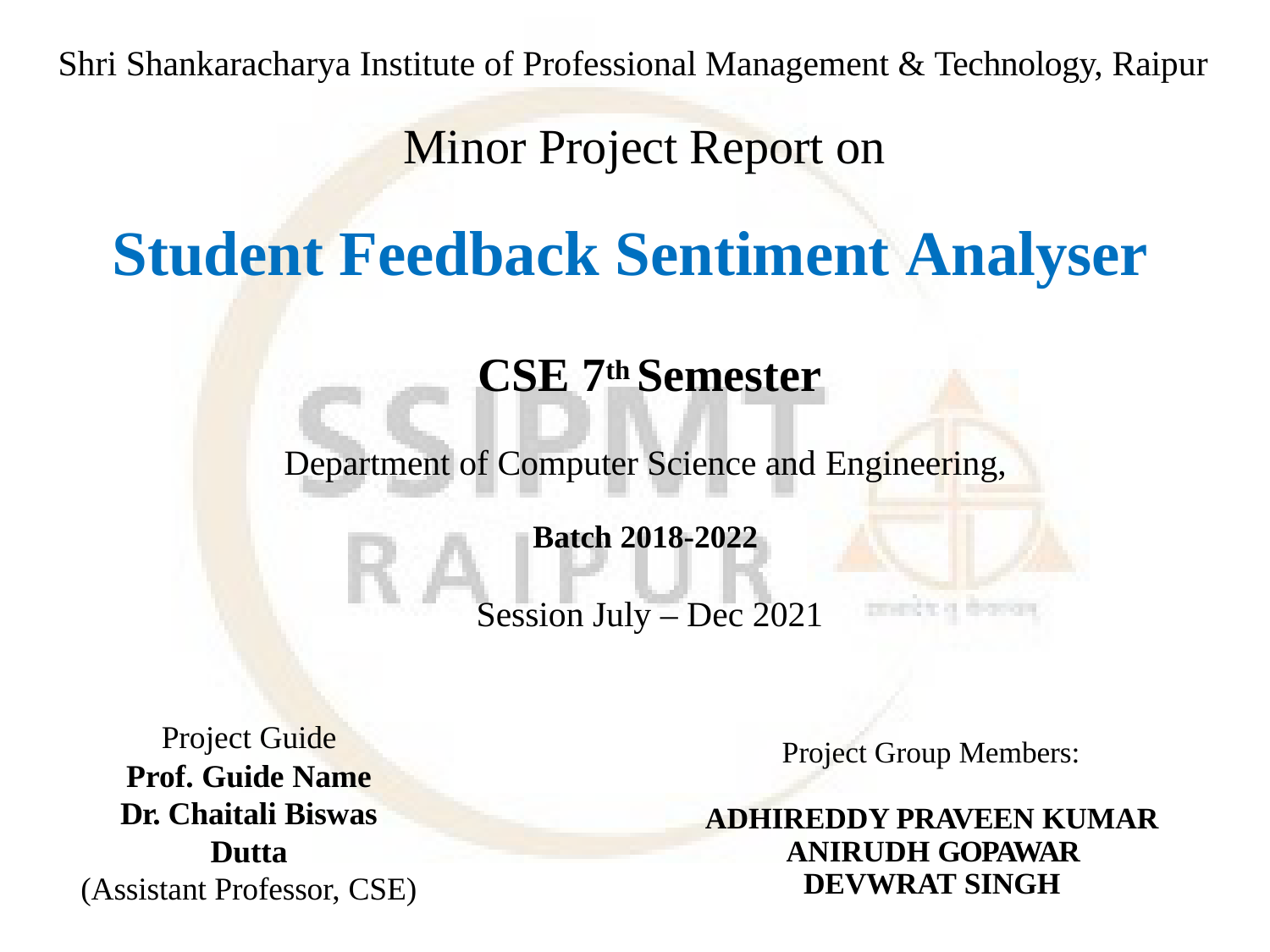

Shri Shankaracharya Institute of Professional Management & Technology, Raipur
# Minor Project Report on
Student Feedback Sentiment Analyser
CSE 7th Semester
Department of Computer Science and Engineering,
Batch 2018-2022

Session July – Dec 2021
Project Guide
Prof. Guide Name
Dr. Chaitali Biswas Dutta
(Assistant Professor, CSE)
Project Group Members:
ADHIREDDY PRAVEEN KUMAR  ANIRUDH GOPAWAR  DEVWRAT SINGH